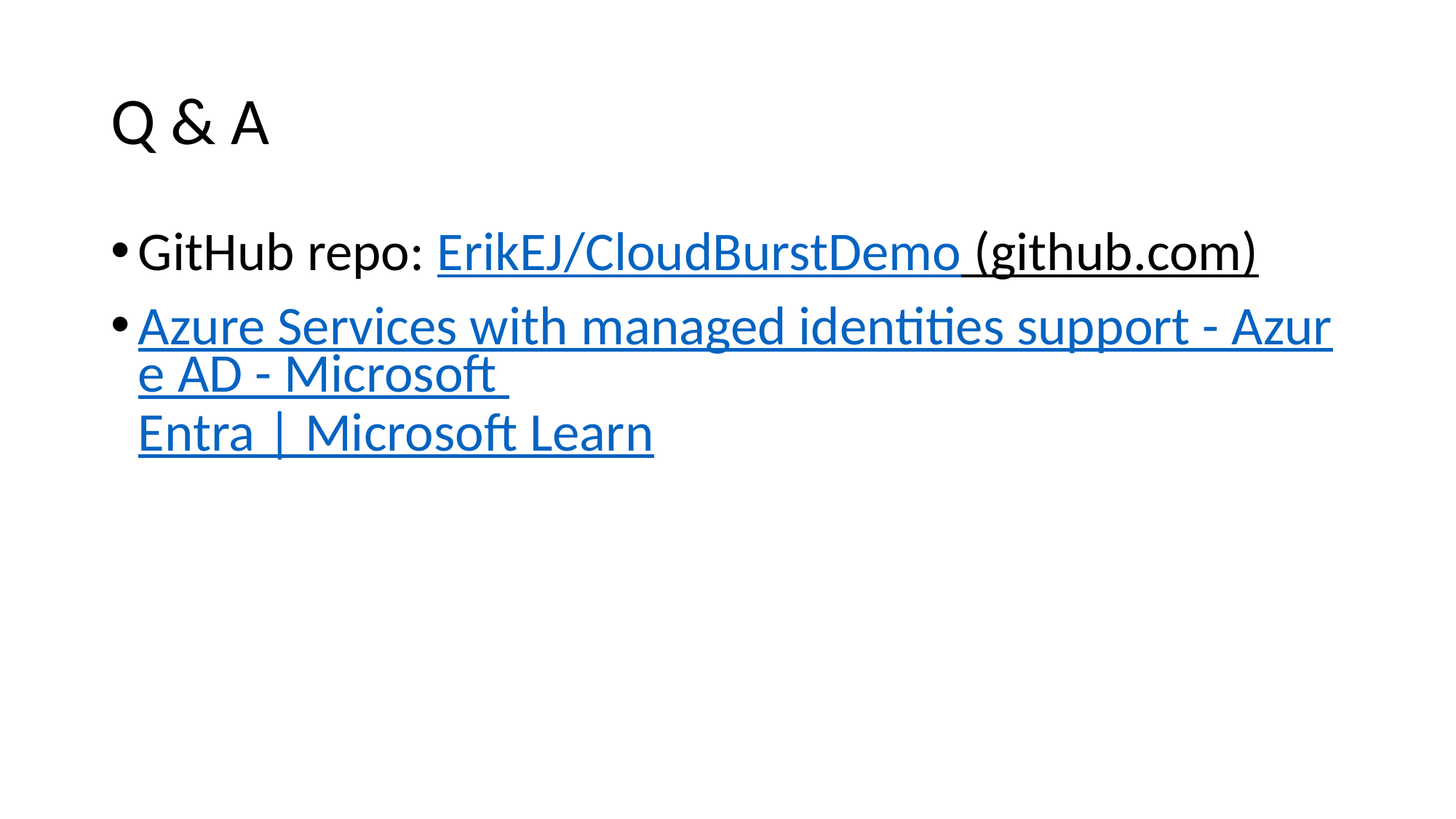

# Q & A
GitHub repo: ErikEJ/CloudBurstDemo (github.com)
Azure Services with managed identities support - Azure AD - Microsoft Entra | Microsoft Learn